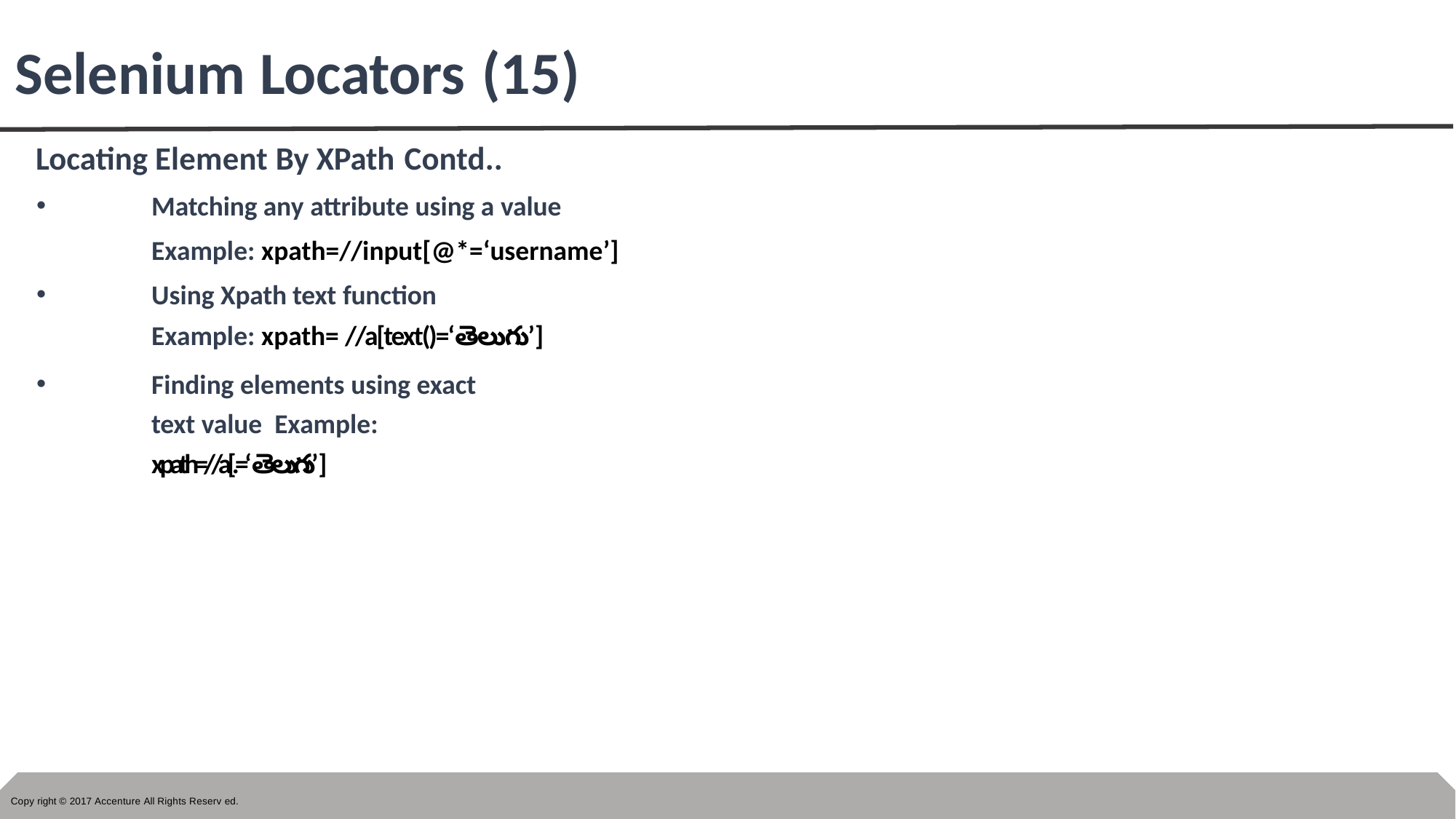

# Selenium Locators (15)
Locating Element By XPath Contd..
Matching any attribute using a value
Example: xpath=//input[@*=‘username’]
Using Xpath text function
Example: xpath= //a[text()=‘తెలుగు’]
Finding elements using exact text value  Example: xpath=//a[.=‘తెలుగు’]
Copy right © 2017 Accenture All Rights Reserv ed.